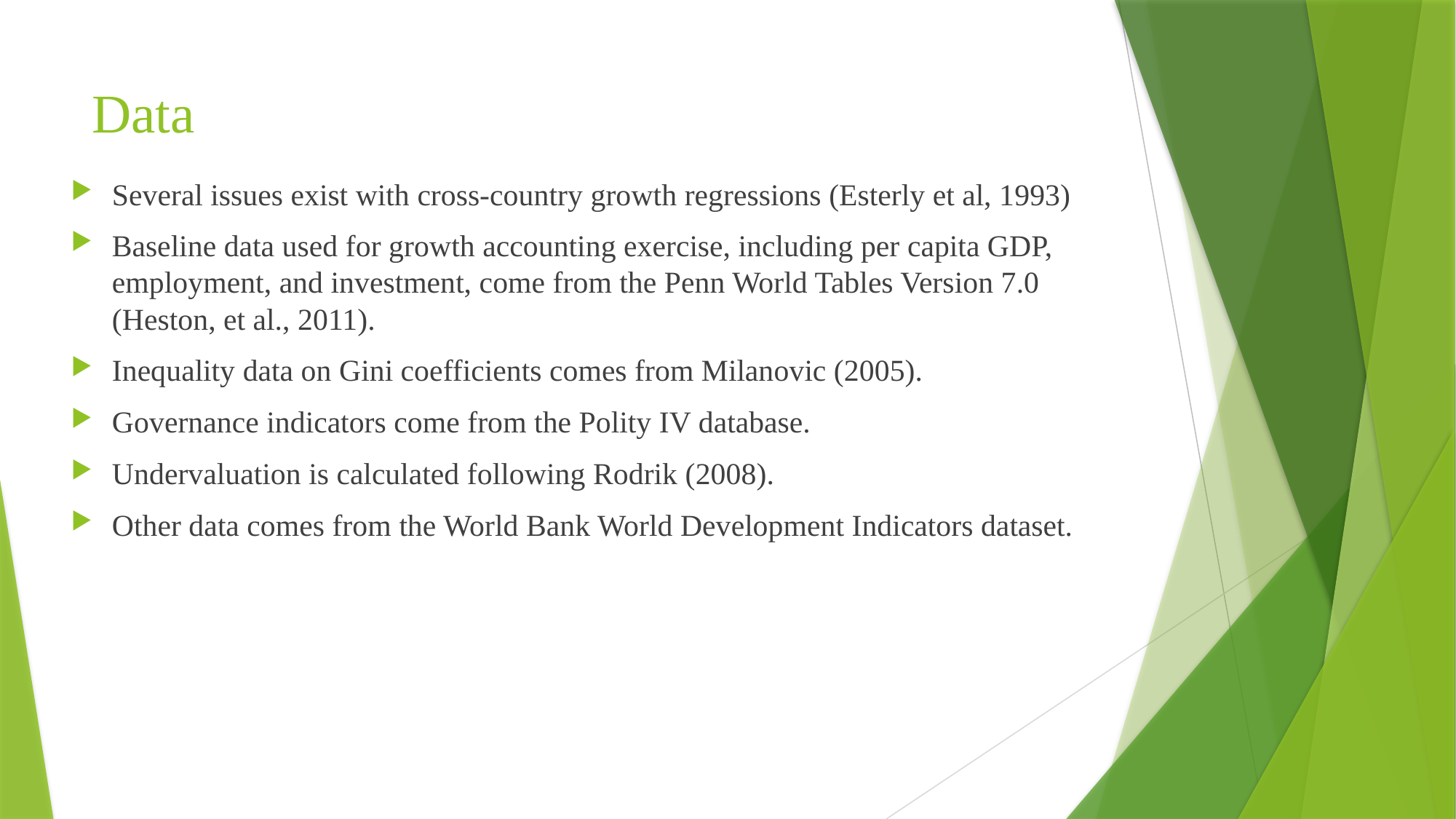

# Data
Several issues exist with cross-country growth regressions (Esterly et al, 1993)
Baseline data used for growth accounting exercise, including per capita GDP, employment, and investment, come from the Penn World Tables Version 7.0 (Heston, et al., 2011).
Inequality data on Gini coefficients comes from Milanovic (2005).
Governance indicators come from the Polity IV database.
Undervaluation is calculated following Rodrik (2008).
Other data comes from the World Bank World Development Indicators dataset.